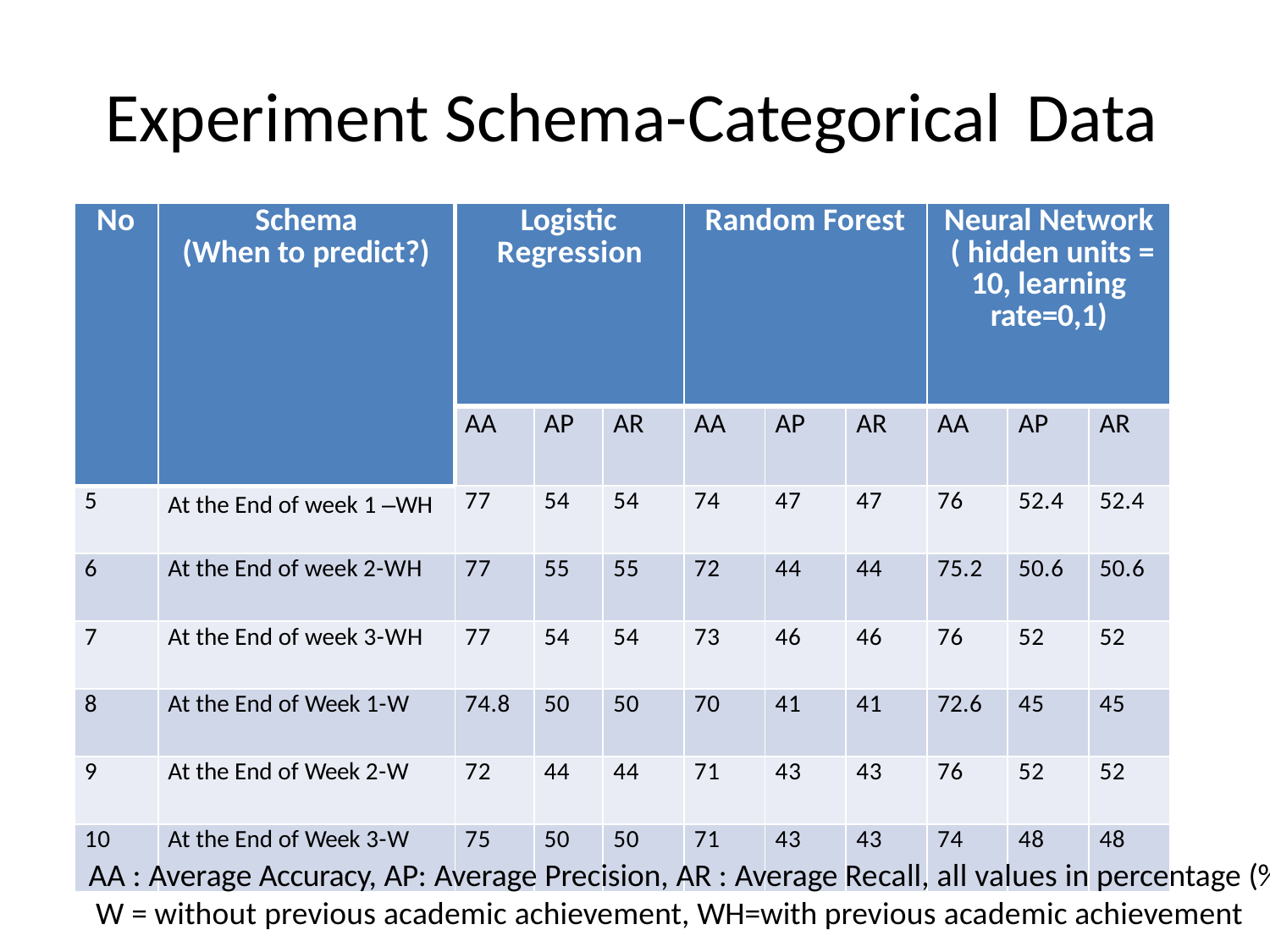

# Experiment Schema-Categorical Data
| No | Schema (When to predict?) | Logistic Regression |  |  | Random Forest |  |  | Neural Network ( hidden units = 10, learning rate=0,1) |  |  |
| --- | --- | --- | --- | --- | --- | --- | --- | --- | --- | --- |
|  |  | AA | AP | AR | AA | AP | AR | AA | AP | AR |
| 5 | At the End of week 1 –WH | 77 | 54 | 54 | 74 | 47 | 47 | 76 | 52.4 | 52.4 |
| 6 | At the End of week 2-WH | 77 | 55 | 55 | 72 | 44 | 44 | 75.2 | 50.6 | 50.6 |
| 7 | At the End of week 3-WH | 77 | 54 | 54 | 73 | 46 | 46 | 76 | 52 | 52 |
| 8 | At the End of Week 1-W | 74.8 | 50 | 50 | 70 | 41 | 41 | 72.6 | 45 | 45 |
| 9 | At the End of Week 2-W | 72 | 44 | 44 | 71 | 43 | 43 | 76 | 52 | 52 |
| 10 | At the End of Week 3-W | 75 | 50 | 50 | 71 | 43 | 43 | 74 | 48 | 48 |
AA : Average Accuracy, AP: Average Precision, AR : Average Recall, all values in percentage (%  W = without previous academic achievement, WH=with previous academic achievement